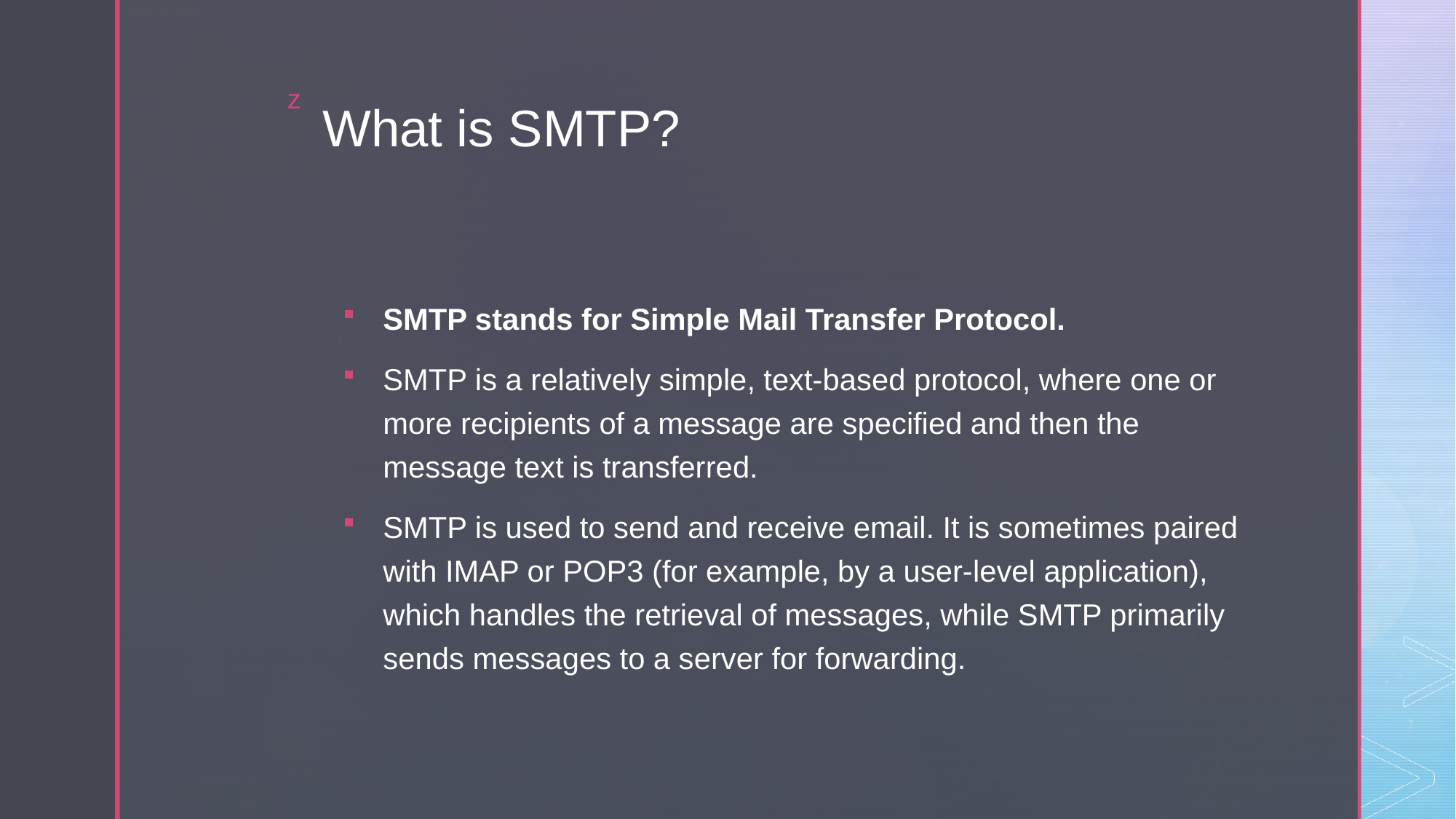

# What is SMTP?
SMTP stands for Simple Mail Transfer Protocol.
SMTP is a relatively simple, text-based protocol, where one or more recipients of a message are specified and then the message text is transferred.
SMTP is used to send and receive email. It is sometimes paired with IMAP or POP3 (for example, by a user-level application), which handles the retrieval of messages, while SMTP primarily sends messages to a server for forwarding.